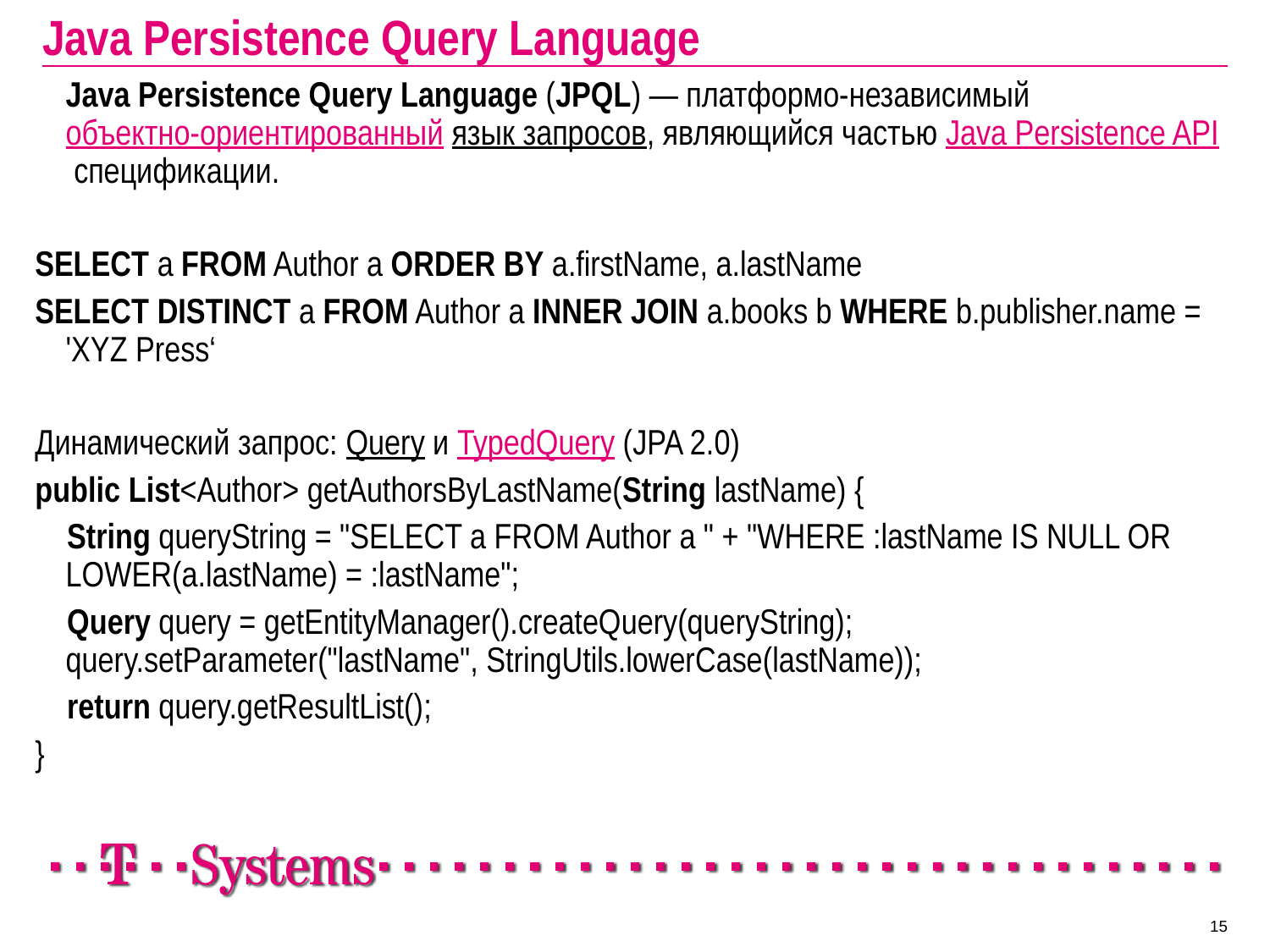

# Java Persistence Query Language
	Java Persistence Query Language (JPQL) — платформо-независимый объектно-ориентированный язык запросов, являющийся частью Java Persistence API спецификации.

SELECT a FROM Author a ORDER BY a.firstName, a.lastName
SELECT DISTINCT a FROM Author a INNER JOIN a.books b WHERE b.publisher.name = 'XYZ Press‘

Динамический запрос: Query и TypedQuery (JPA 2.0)
public List<Author> getAuthorsByLastName(String lastName) {
    String queryString = "SELECT a FROM Author a " + "WHERE :lastName IS NULL OR LOWER(a.lastName) = :lastName";
    Query query = getEntityManager().createQuery(queryString); query.setParameter("lastName", StringUtils.lowerCase(lastName));
    return query.getResultList();
}

15